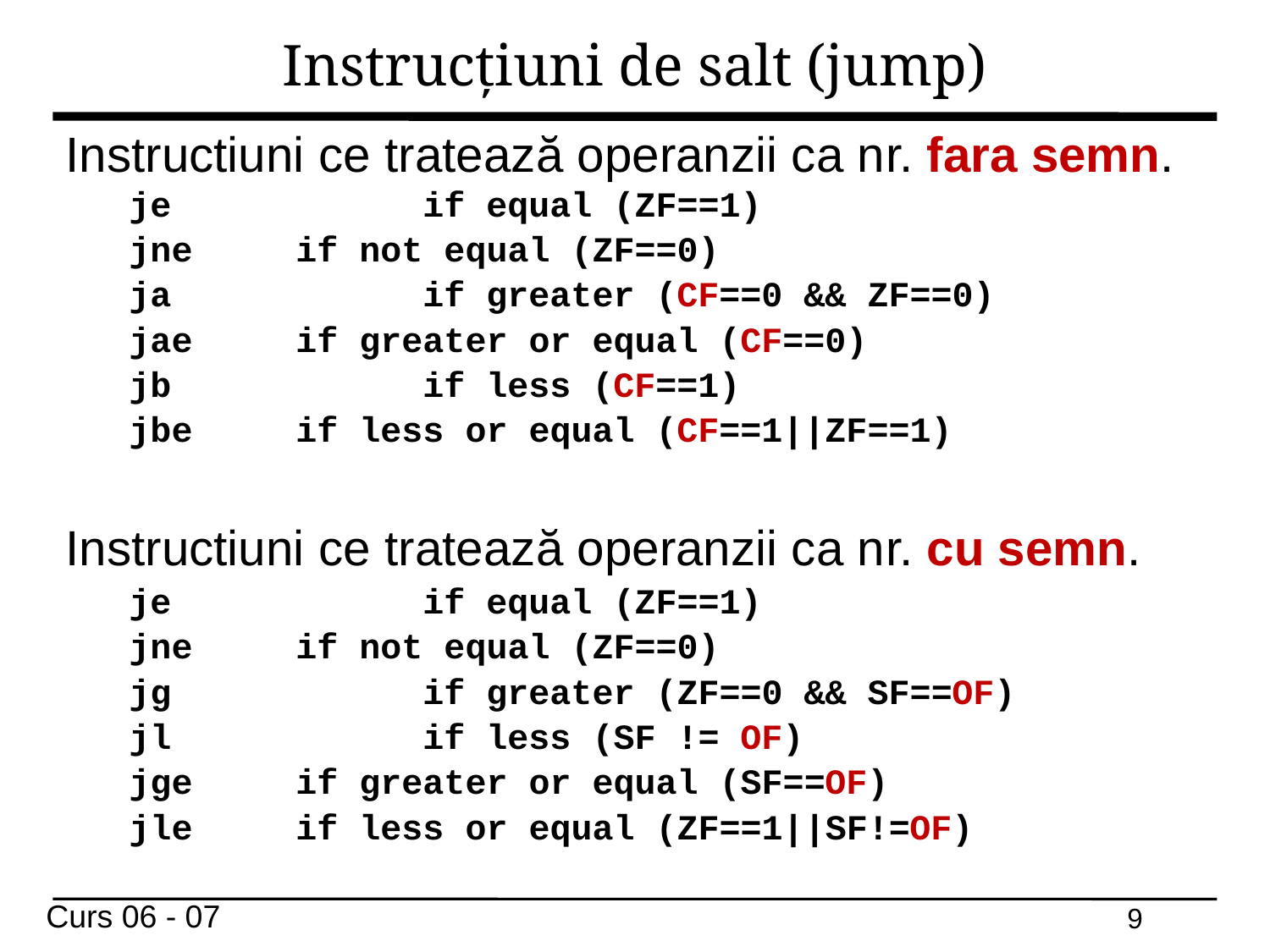

# Instrucțiuni de salt (jump)
Instructiuni ce tratează operanzii ca nr. fara semn.
je		if equal (ZF==1)
jne	if not equal (ZF==0)
ja		if greater (CF==0 && ZF==0)
jae	if greater or equal (CF==0)
jb		if less (CF==1)
jbe	if less or equal (CF==1||ZF==1)

Instructiuni ce tratează operanzii ca nr. cu semn.
je		if equal (ZF==1)
jne	if not equal (ZF==0)
jg		if greater (ZF==0 && SF==OF)
jl		if less (SF != OF)
jge	if greater or equal (SF==OF)
jle	if less or equal (ZF==1||SF!=OF)